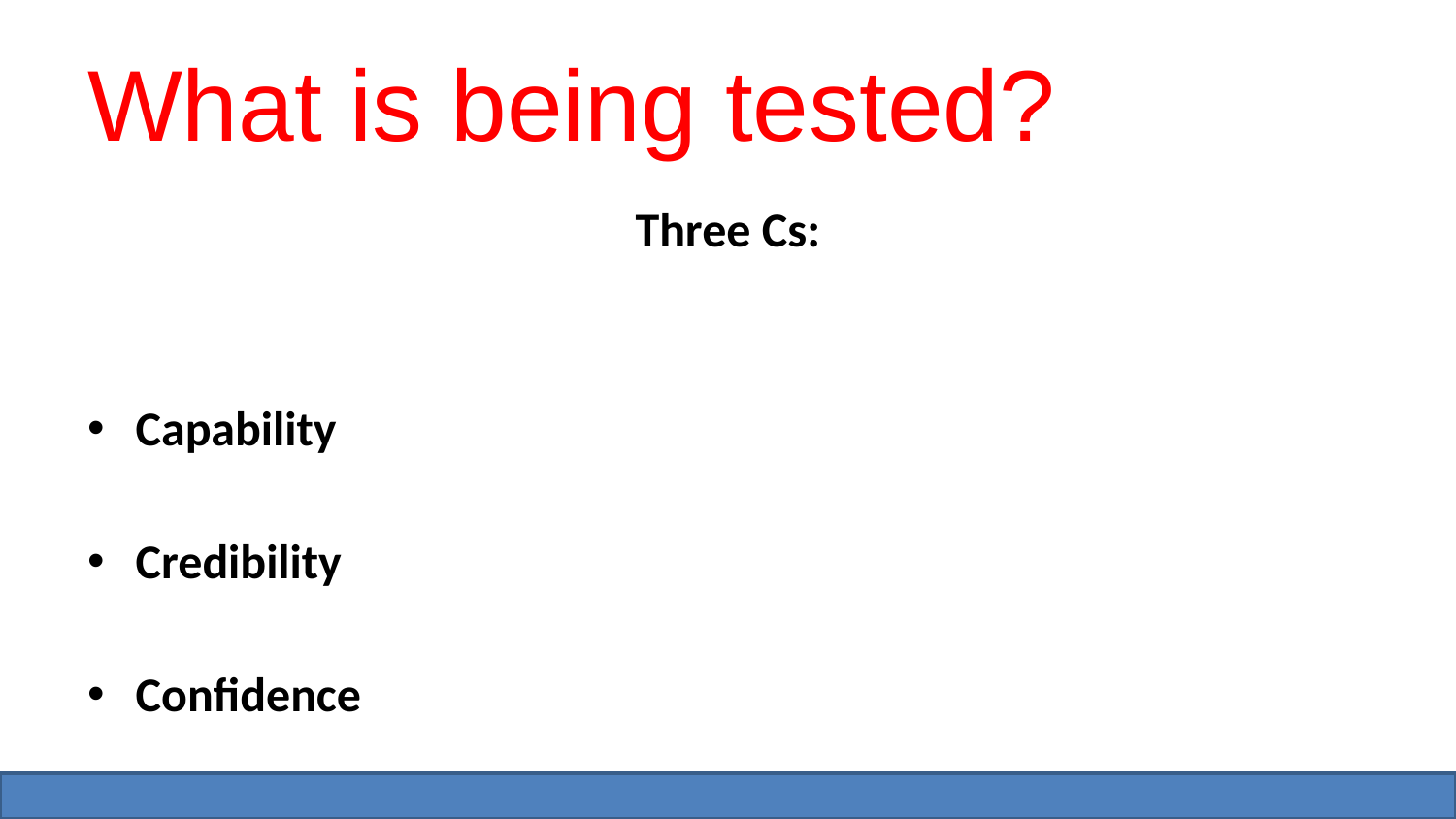

# What is being tested?
Three Cs:

Capability

Credibility

Confidence